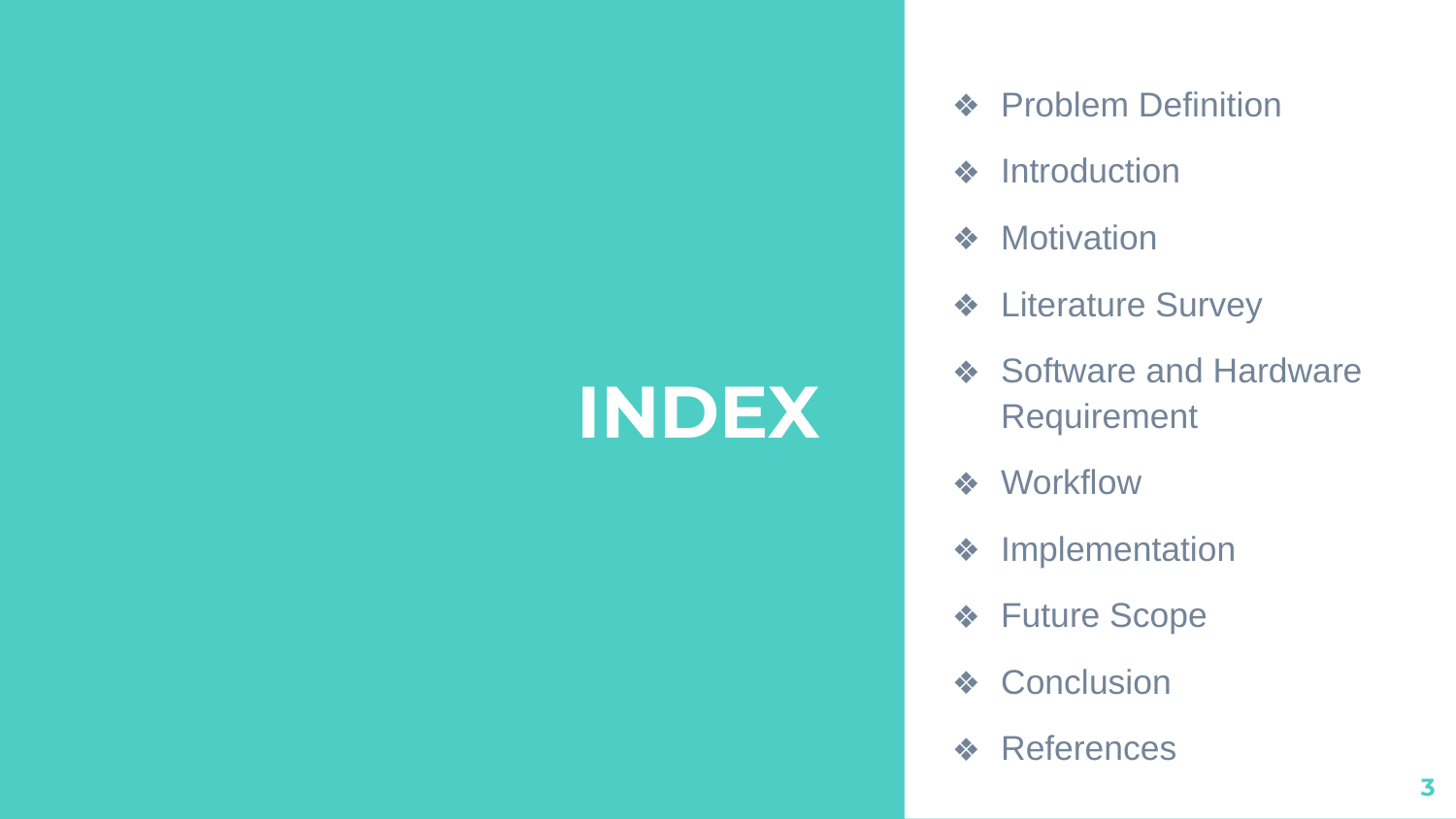

Problem Definition
Introduction
Motivation
Literature Survey
Software and Hardware Requirement
Workflow
Implementation
Future Scope
Conclusion
References
# INDEX
3